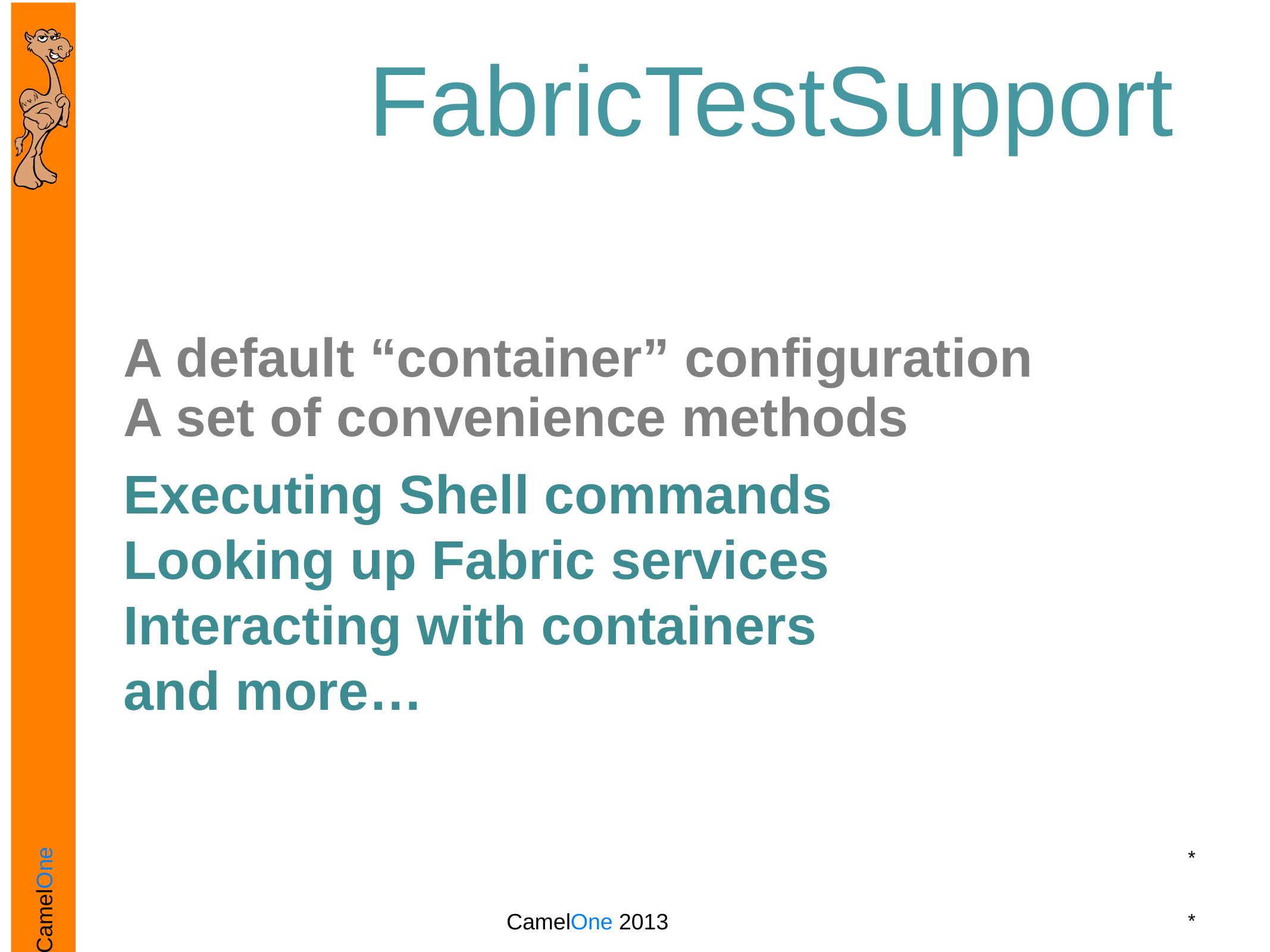

# FabricTestSupport
A default “container” configuration
A set of convenience methods
Executing Shell commands
Looking up Fabric services
Interacting with containers
and more…
*